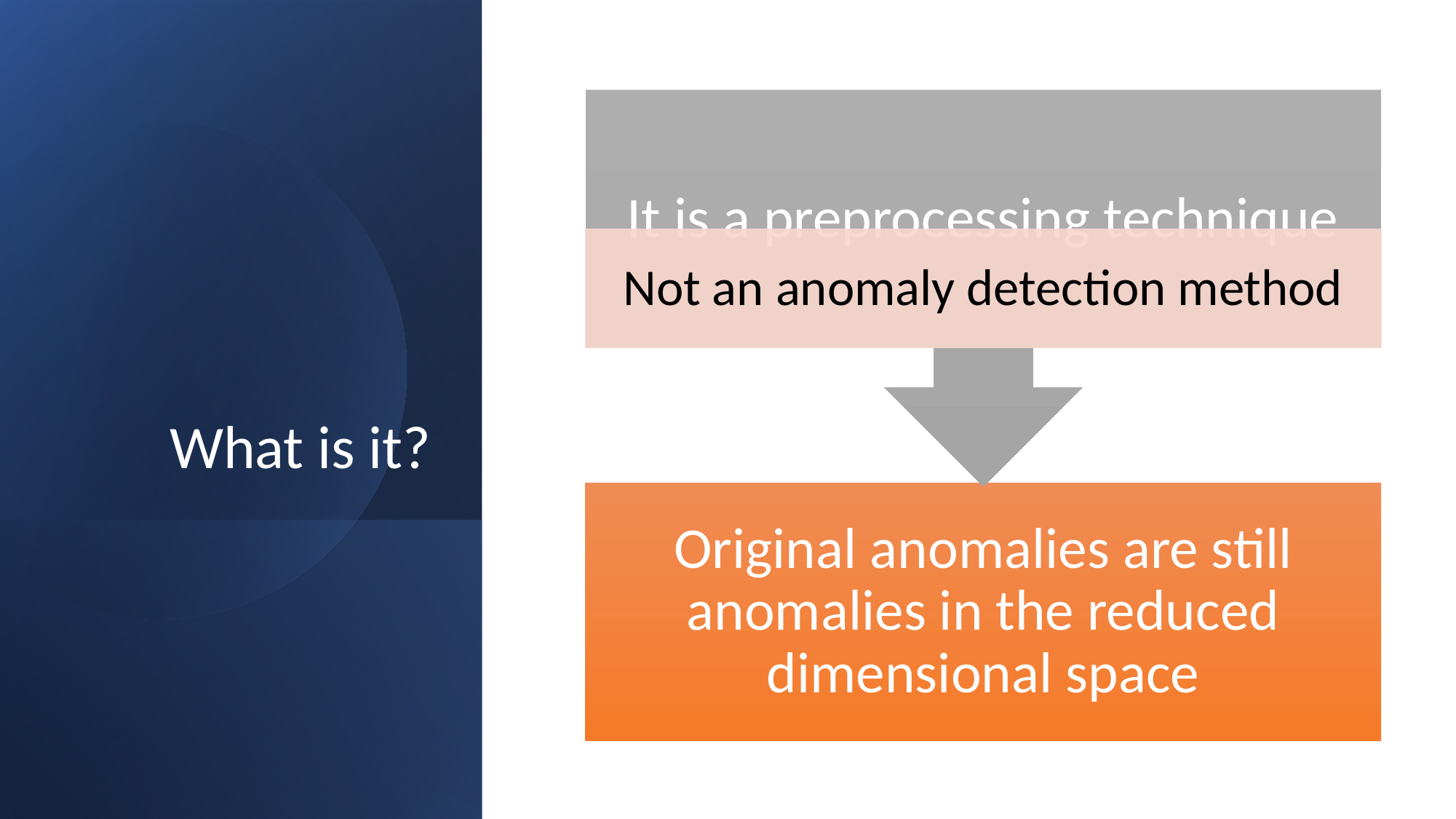

Original anomalies are still anomalies in the reduced dimensional space
It is a preprocessing technique
Not an anomaly detection method

# What is it?

8